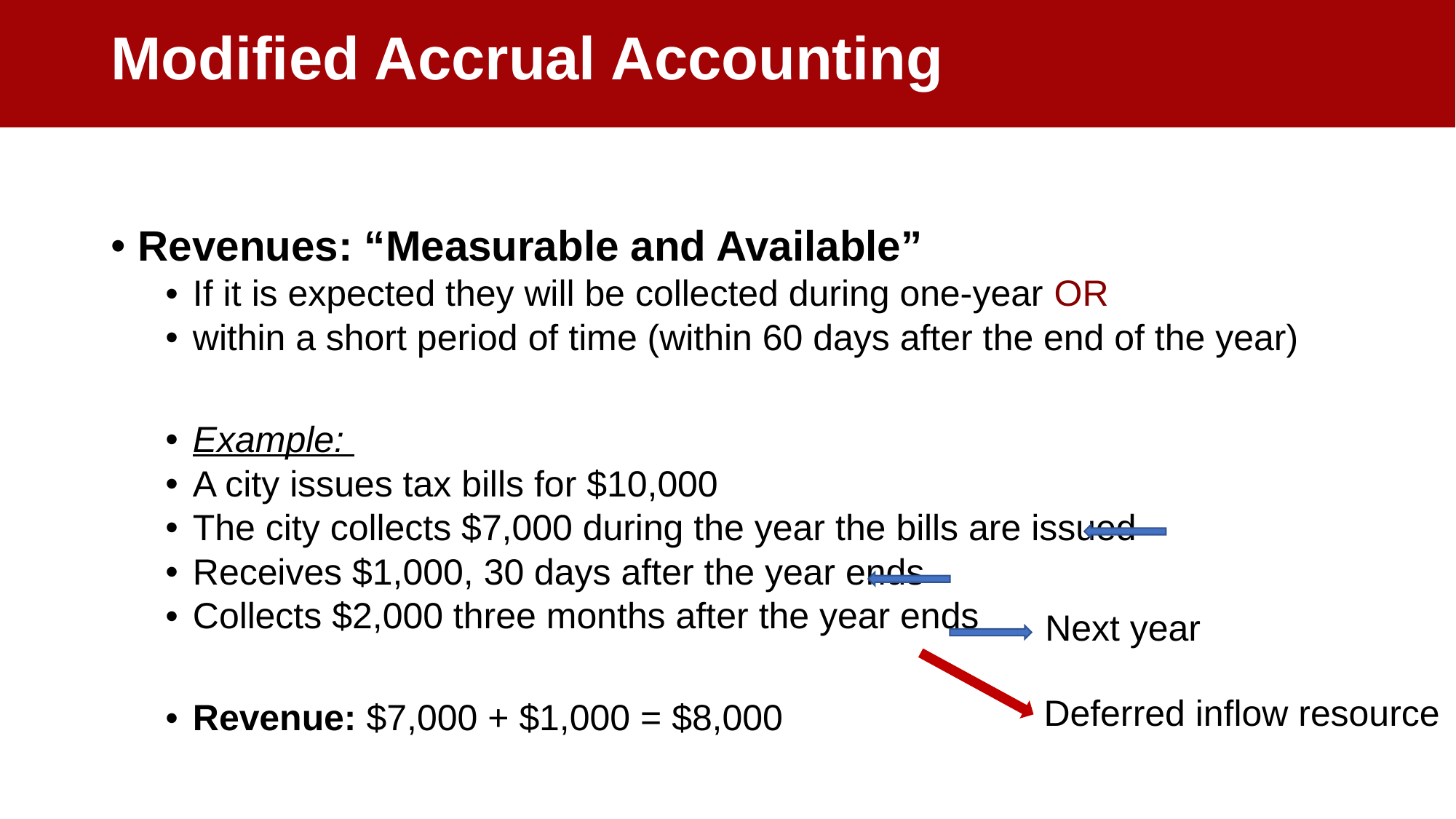

Modified Accrual Accounting
Revenues: “Measurable and Available”
If it is expected they will be collected during one-year OR
within a short period of time (within 60 days after the end of the year)

Example:
A city issues tax bills for $10,000
The city collects $7,000 during the year the bills are issued
Receives $1,000, 30 days after the year ends
Collects $2,000 three months after the year ends

Revenue: $7,000 + $1,000 = $8,000

Next year

Deferred inflow resource